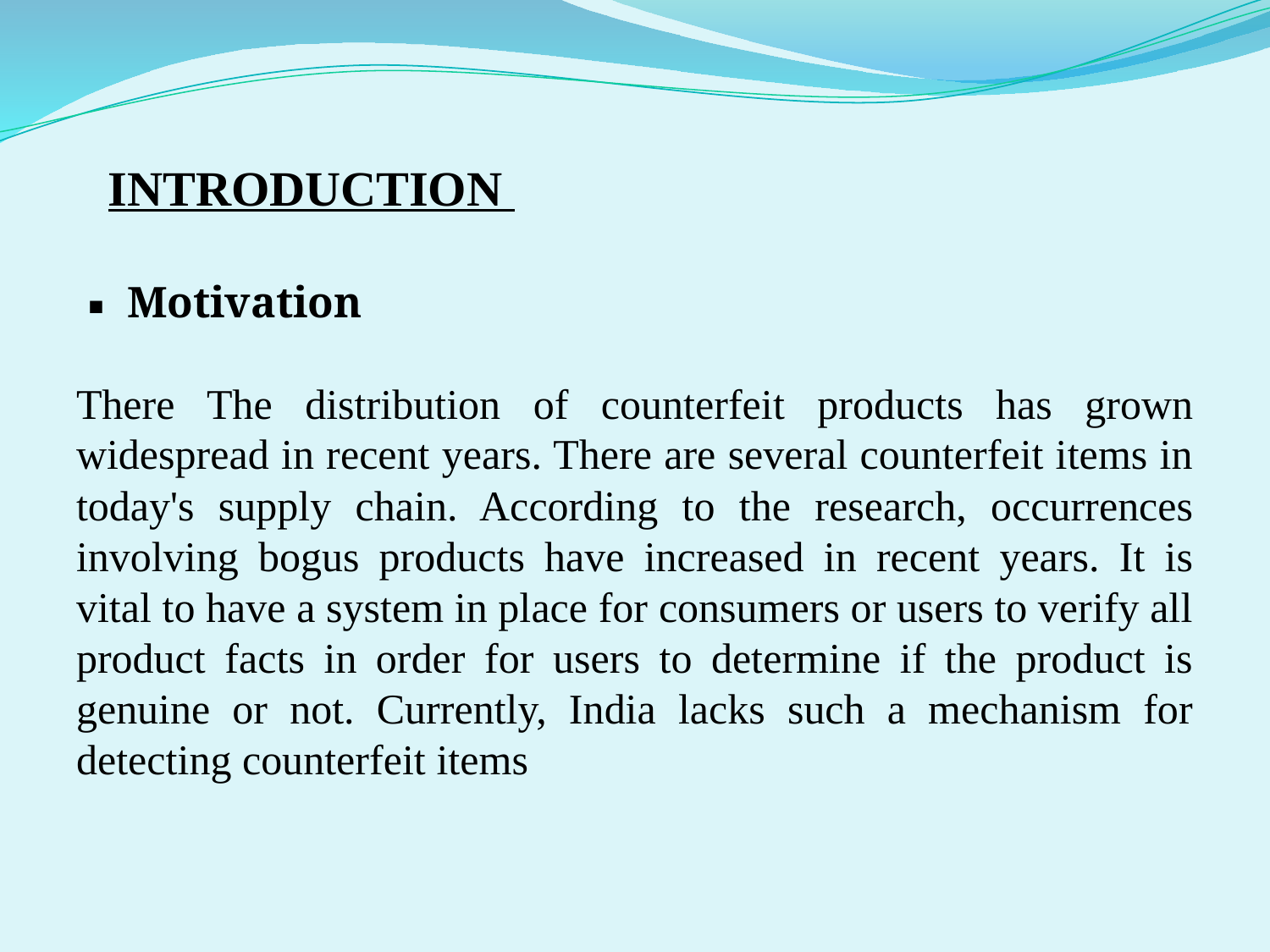

# INTRODUCTION
Motivation

There The distribution of counterfeit products has grown widespread in recent years. There are several counterfeit items in today's supply chain. According to the research, occurrences involving bogus products have increased in recent years. It is vital to have a system in place for consumers or users to verify all product facts in order for users to determine if the product is genuine or not. Currently, India lacks such a mechanism for detecting counterfeit items